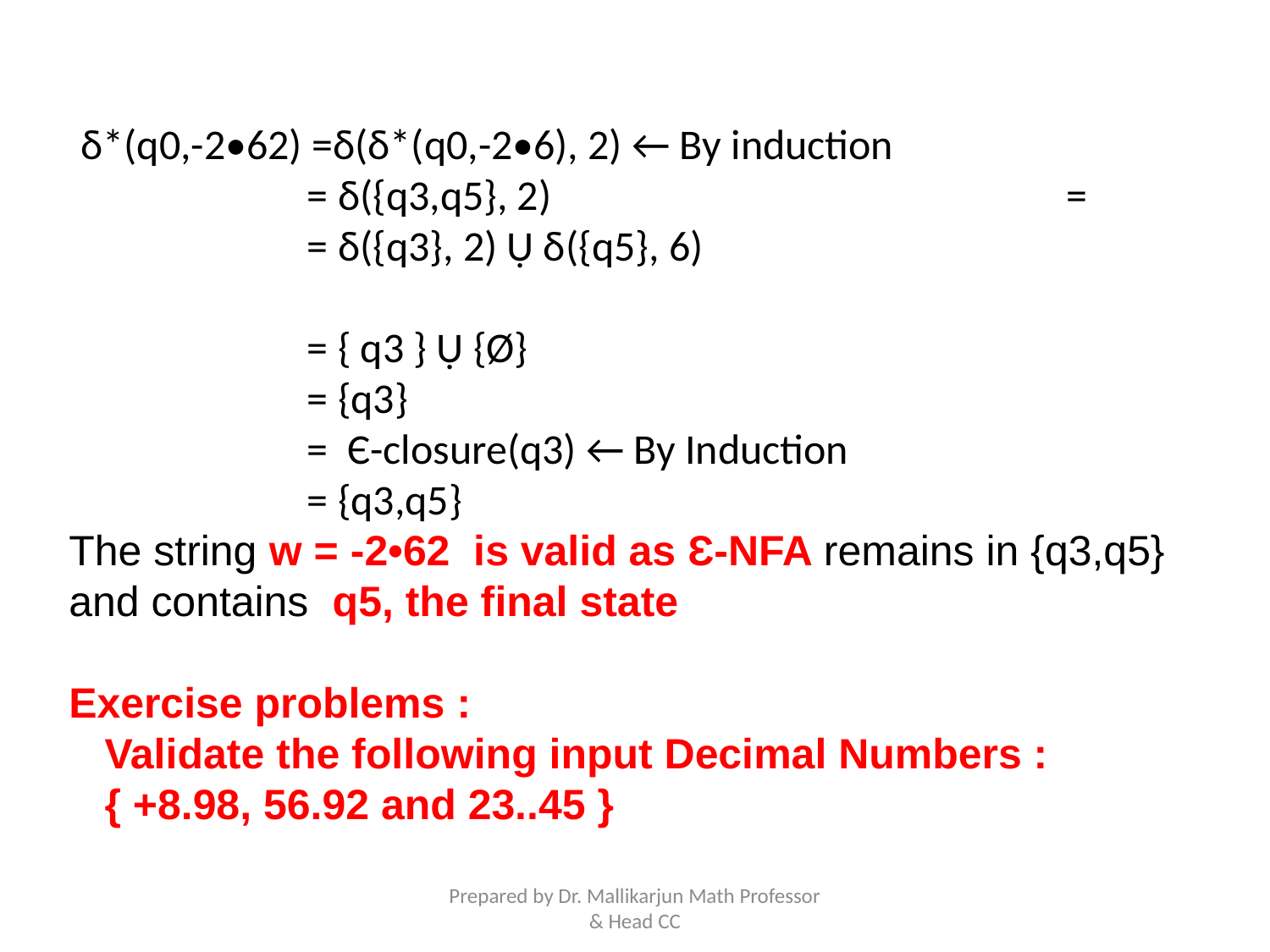

δ*(q0,-2•62) =δ(δ*(q0,-2•6), 2) ← By induction
                         = δ({q3,q5}, 2)                                                      =
                         = δ({q3}, 2) Ụ δ({q5}, 6)
                         = { q3 } Ụ {Ø}
                         = {q3}
                         =  Є-closure(q3) ← By Induction
                         = {q3,q5}
The string w = -2•62  is valid as Ԑ-NFA remains in {q3,q5} and contains  q5, the final state

Exercise problems :
   Validate the following input Decimal Numbers :
   { +8.98, 56.92 and 23..45 }

Prepared by Dr. Mallikarjun Math Professor & Head CC